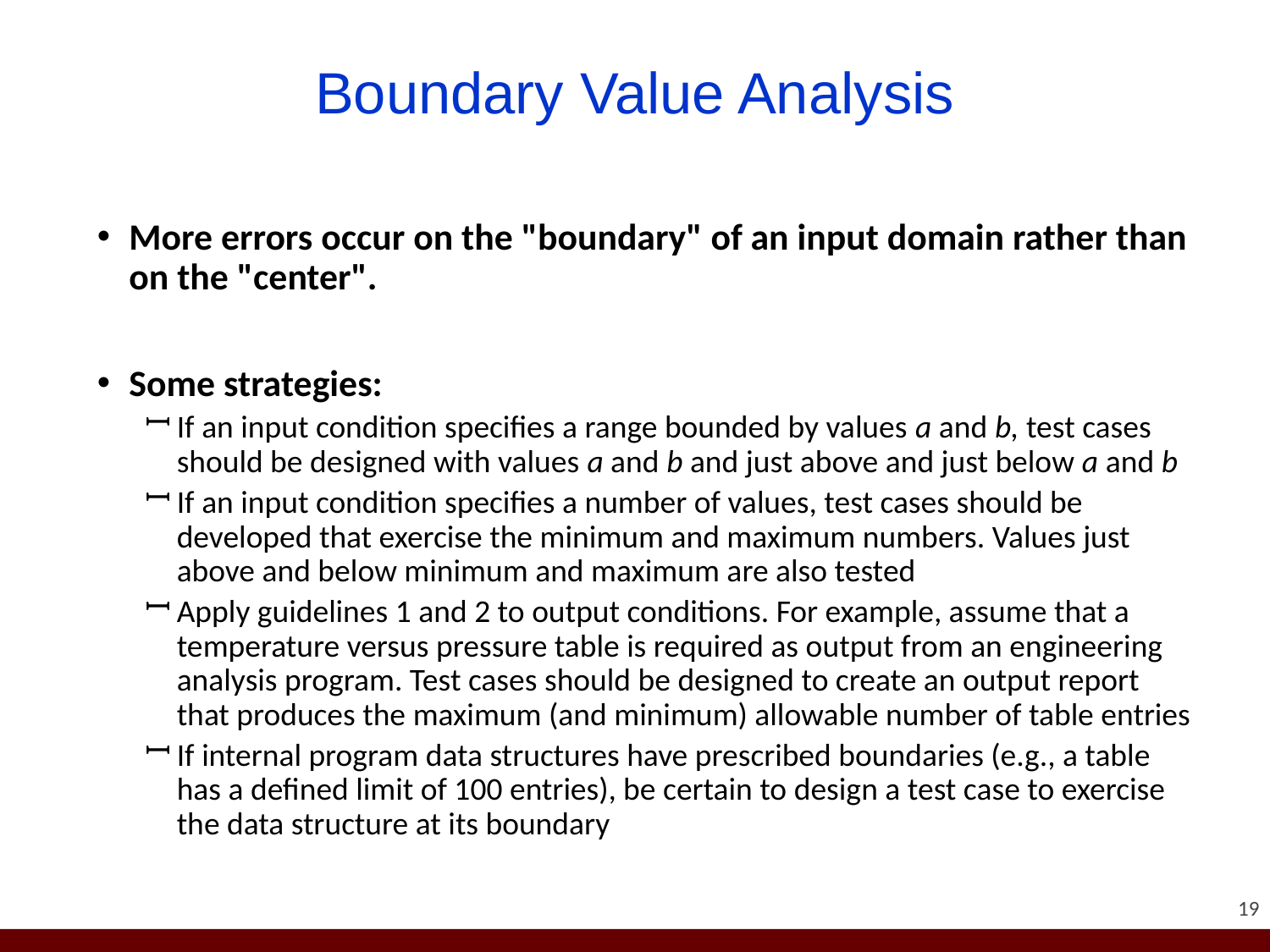

# Boundary Value Analysis
More errors occur on the "boundary" of an input domain rather than on the "center".

Some strategies:
If an input condition specifies a range bounded by values a and b, test cases
should be designed with values a and b and just above and just below a and b
If an input condition specifies a number of values, test cases should be developed that exercise the minimum and maximum numbers. Values just above and below minimum and maximum are also tested
Apply guidelines 1 and 2 to output conditions. For example, assume that a temperature versus pressure table is required as output from an engineering analysis program. Test cases should be designed to create an output report that produces the maximum (and minimum) allowable number of table entries
If internal program data structures have prescribed boundaries (e.g., a table
has a defined limit of 100 entries), be certain to design a test case to exercise
the data structure at its boundary